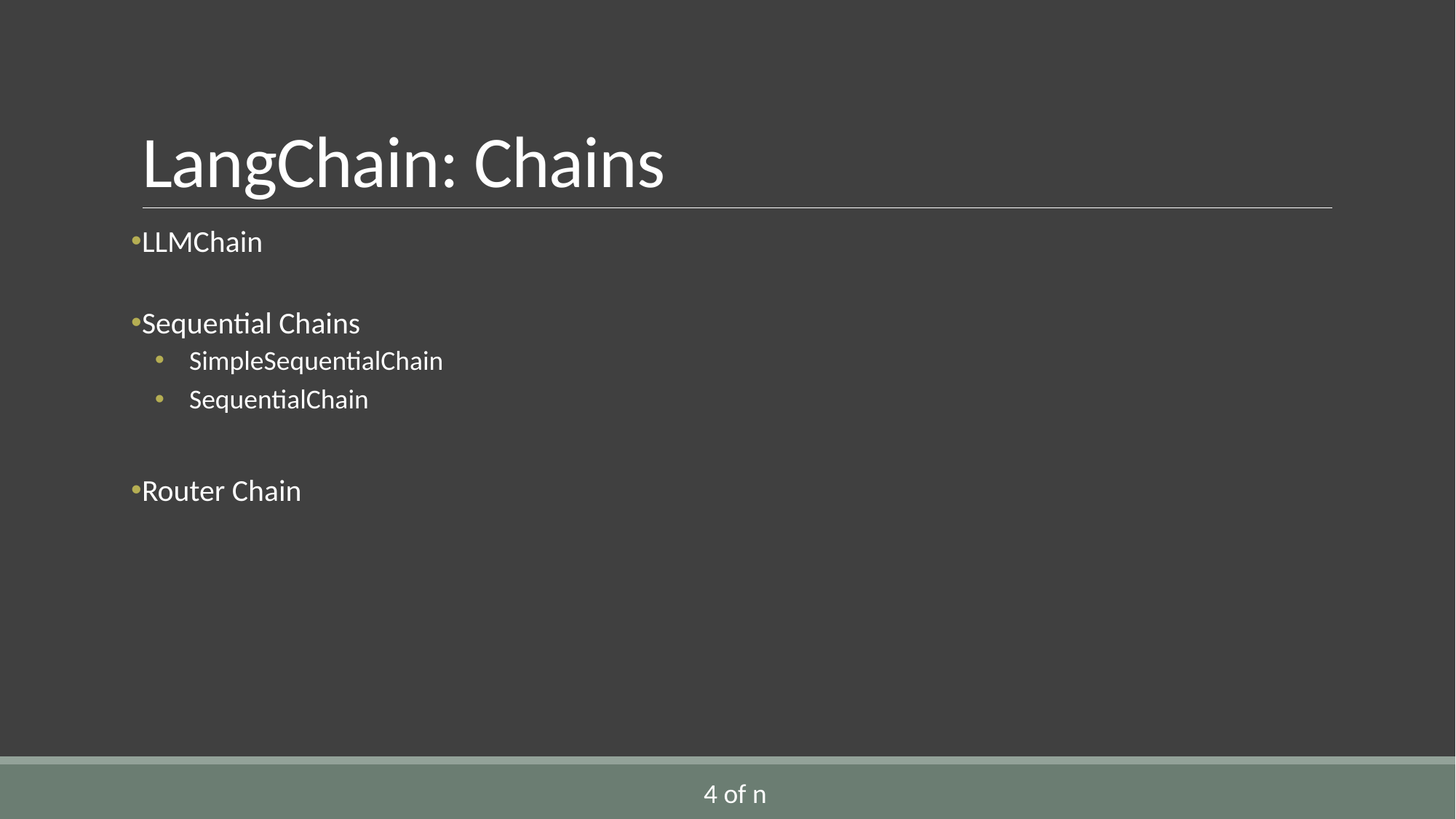

# LangChain: Chains
LLMChain

Sequential Chains
  SimpleSequentialChain
  SequentialChain

Router Chain
4 of n